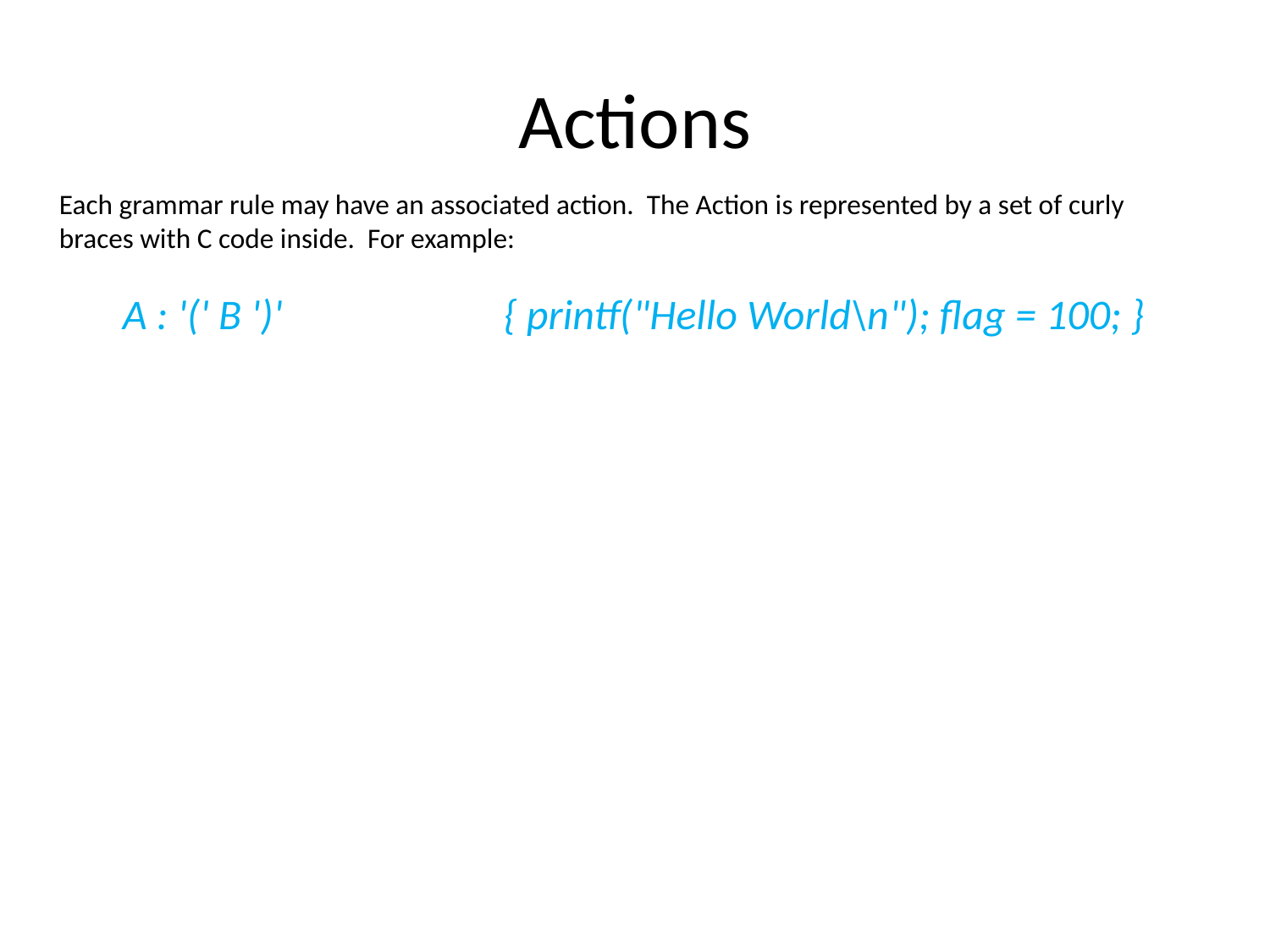

# Actions
Each grammar rule may have an associated action.  The Action is represented by a set of curly braces with C code inside.  For example:

A : '(' B ')' 		{ printf("Hello World\n"); flag = 100; }